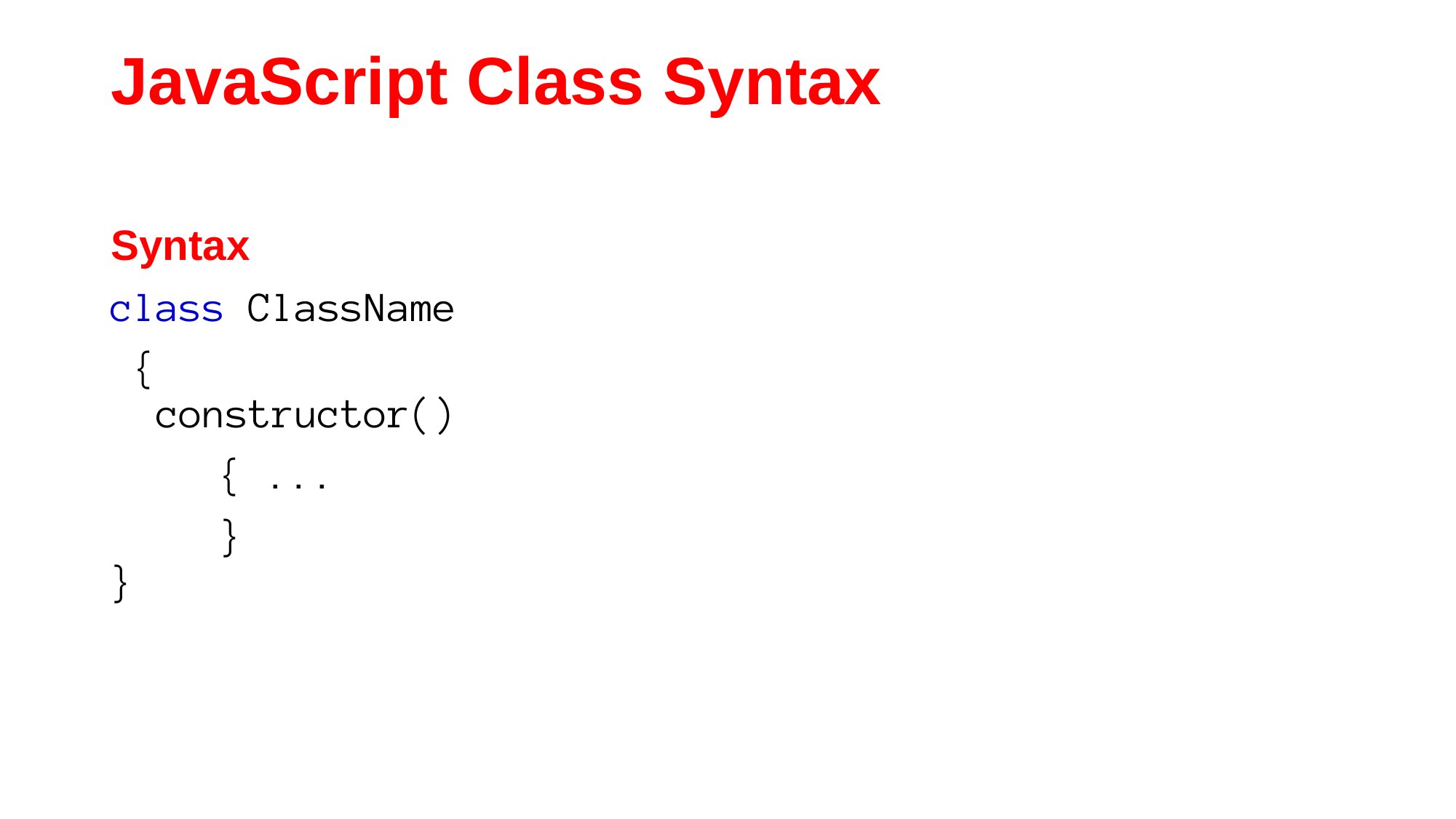

# JavaScript Class Syntax
Syntax
class ClassName
 {
  constructor()
	{ ...
	}
}